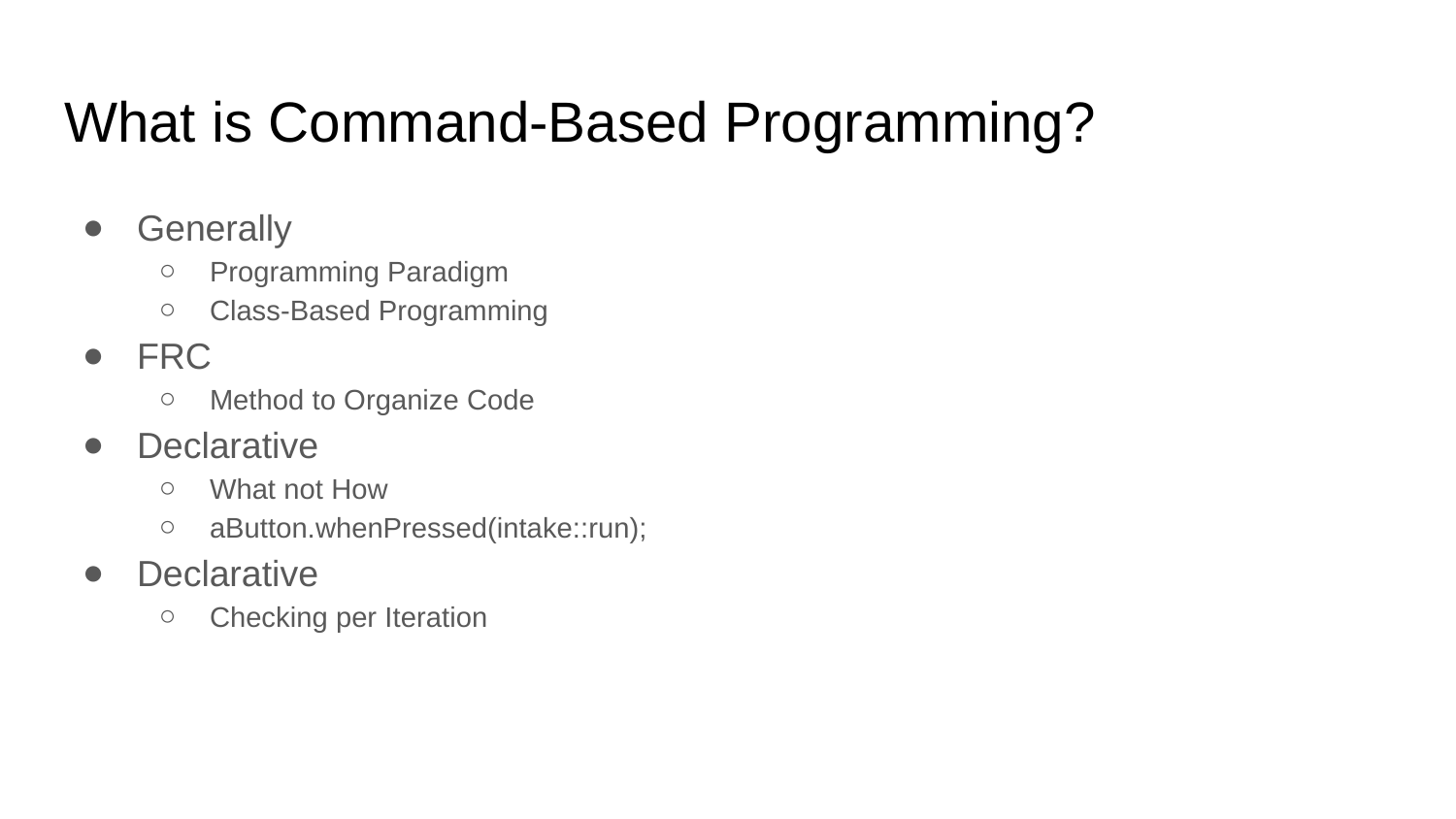

# What is Command-Based Programming?
Generally
Programming Paradigm
Class-Based Programming
FRC
Method to Organize Code
Declarative
What not How
aButton.whenPressed(intake::run);
Declarative
Checking per Iteration